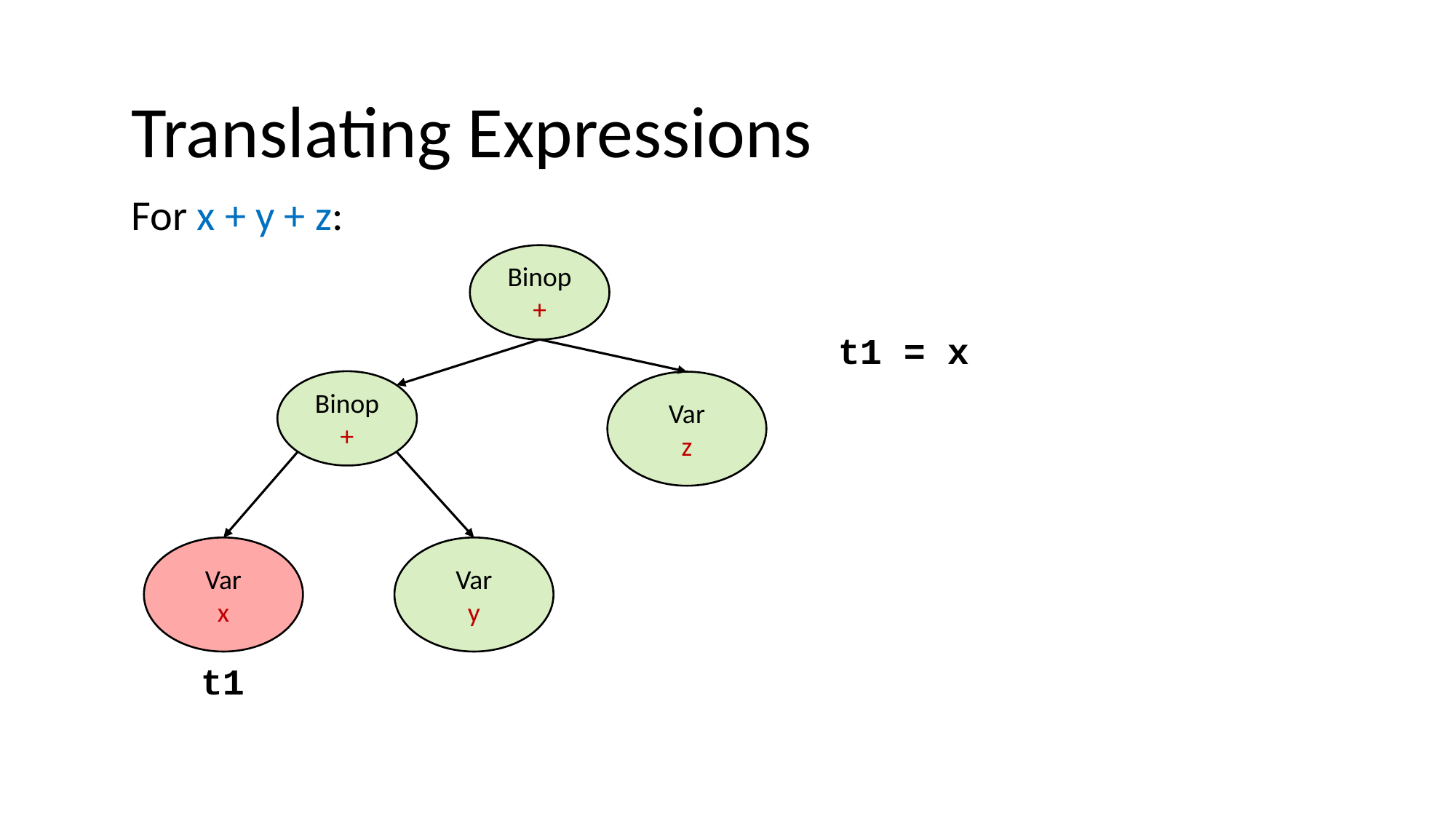

Translating Expressions
For x + y + z:
Binop
+
t1 = x
Binop
+
Var
z
Var
x
Var
y
t1